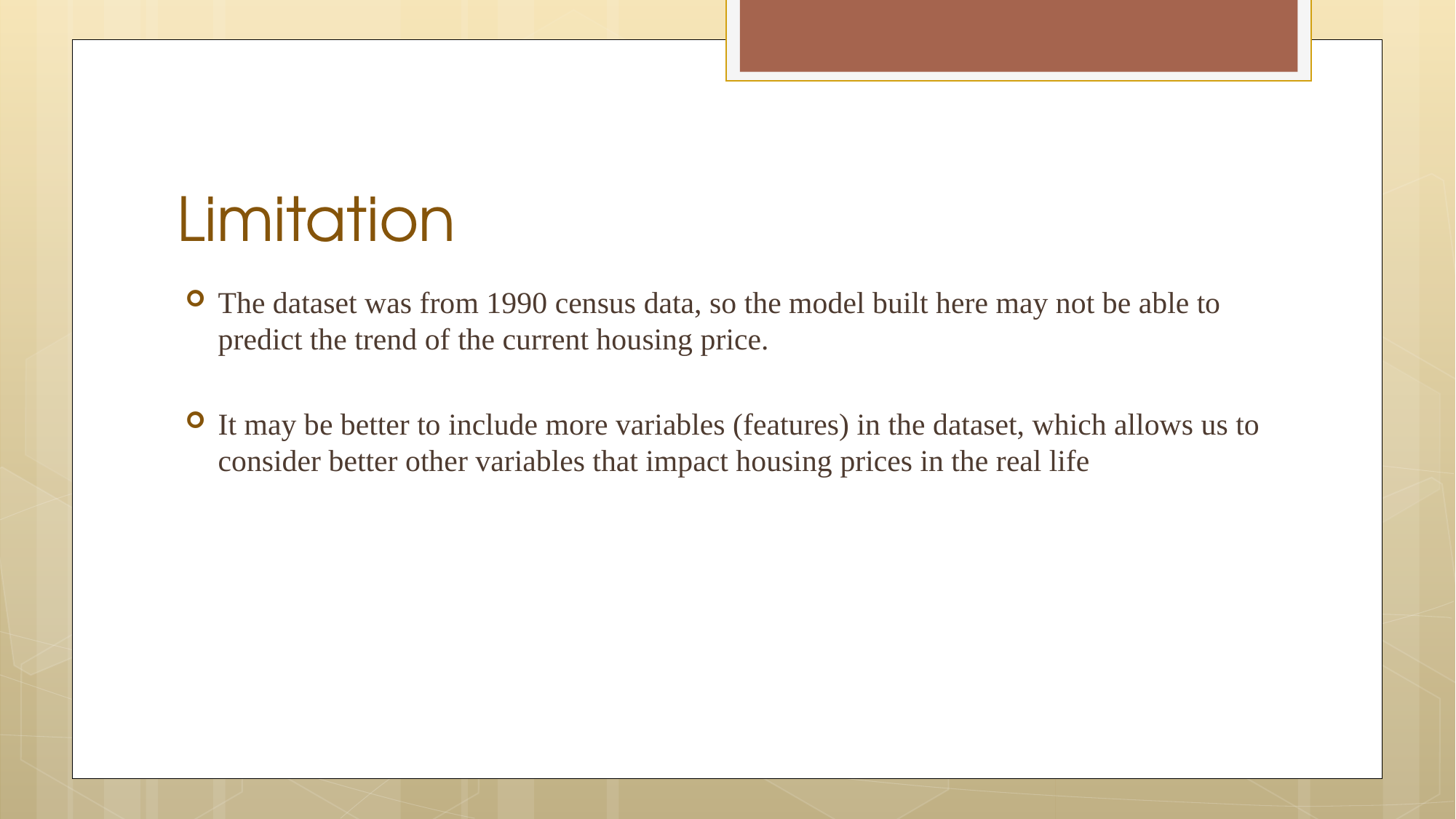

# Limitation
The dataset was from 1990 census data, so the model built here may not be able to predict the trend of the current housing price.

It may be better to include more variables (features) in the dataset, which allows us to consider better other variables that impact housing prices in the real life